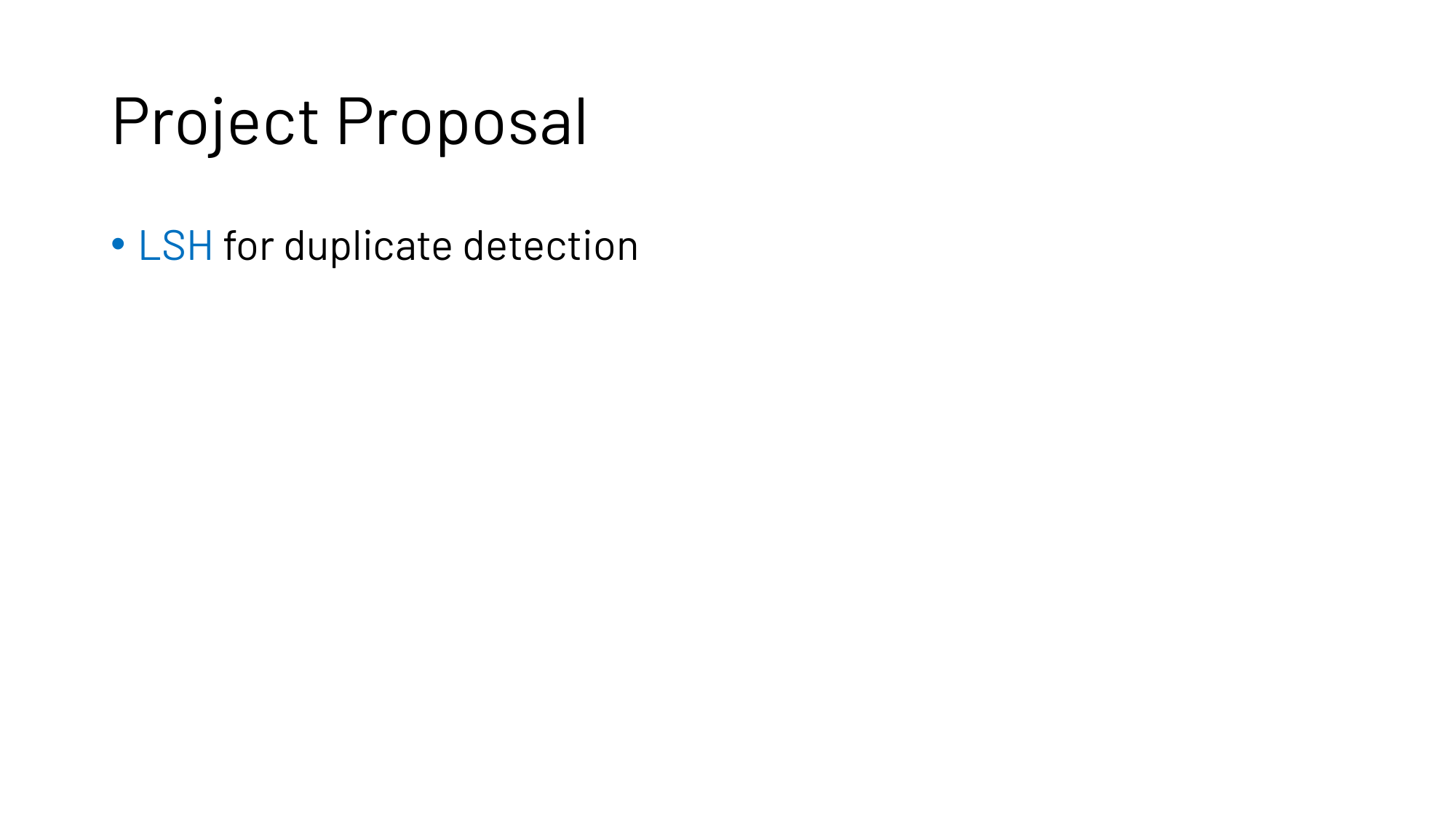

# Project Proposal
LSH for duplicate detection